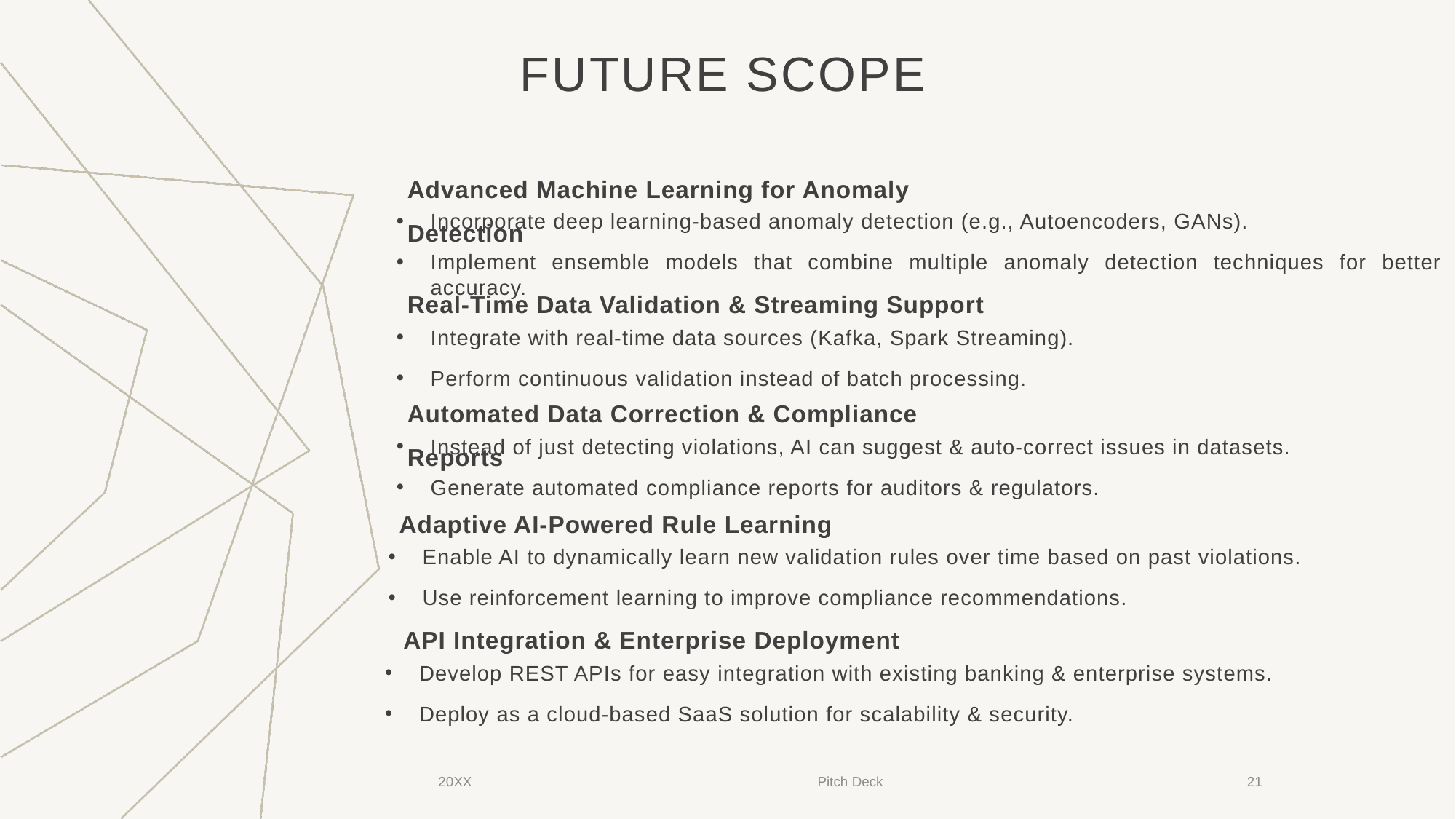

# FUTURE SCOPE
Advanced Machine Learning for Anomaly Detection
Incorporate deep learning-based anomaly detection (e.g., Autoencoders, GANs).
Implement ensemble models that combine multiple anomaly detection techniques for better accuracy.
Real-Time Data Validation & Streaming Support
Integrate with real-time data sources (Kafka, Spark Streaming).
Perform continuous validation instead of batch processing.
Automated Data Correction & Compliance Reports
Instead of just detecting violations, AI can suggest & auto-correct issues in datasets.
Generate automated compliance reports for auditors & regulators.
Adaptive AI-Powered Rule Learning
Enable AI to dynamically learn new validation rules over time based on past violations.
Use reinforcement learning to improve compliance recommendations.
 API Integration & Enterprise Deployment
Develop REST APIs for easy integration with existing banking & enterprise systems.
Deploy as a cloud-based SaaS solution for scalability & security.
20XX
Pitch Deck
21